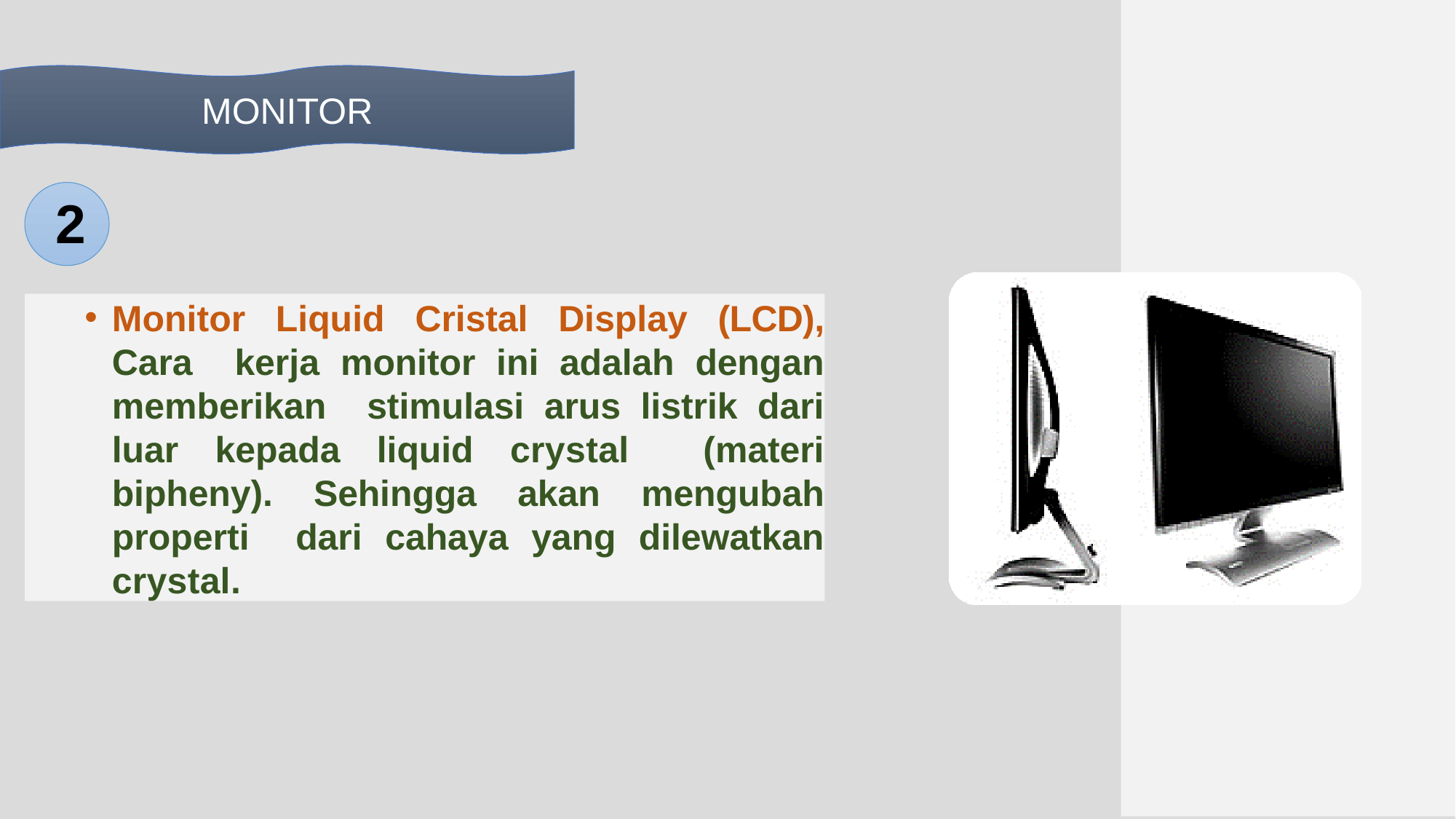

MONITOR

2

Monitor Liquid Cristal Display (LCD), Cara  kerja monitor ini adalah dengan memberikan  stimulasi arus listrik dari luar kepada liquid crystal  (materi bipheny). Sehingga akan mengubah properti  dari cahaya yang dilewatkan crystal.